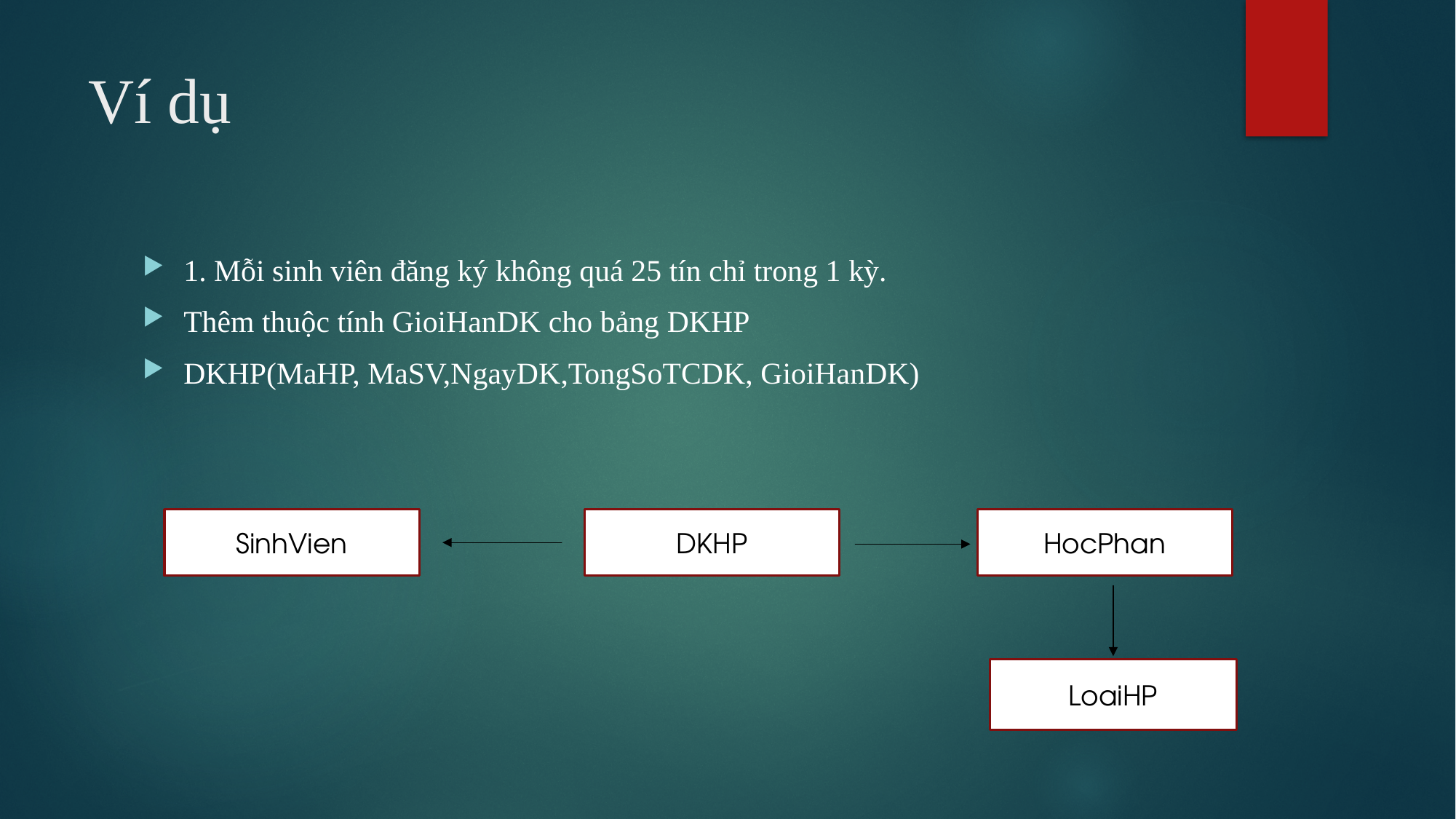

# Ví dụ
1. Mỗi sinh viên đăng ký không quá 25 tín chỉ trong 1 kỳ.
Thêm thuộc tính GioiHanDK cho bảng DKHP
DKHP(MaHP, MaSV,NgayDK,TongSoTCDK, GioiHanDK)
HocPhan
DKHP
SinhVien
LoaiHP